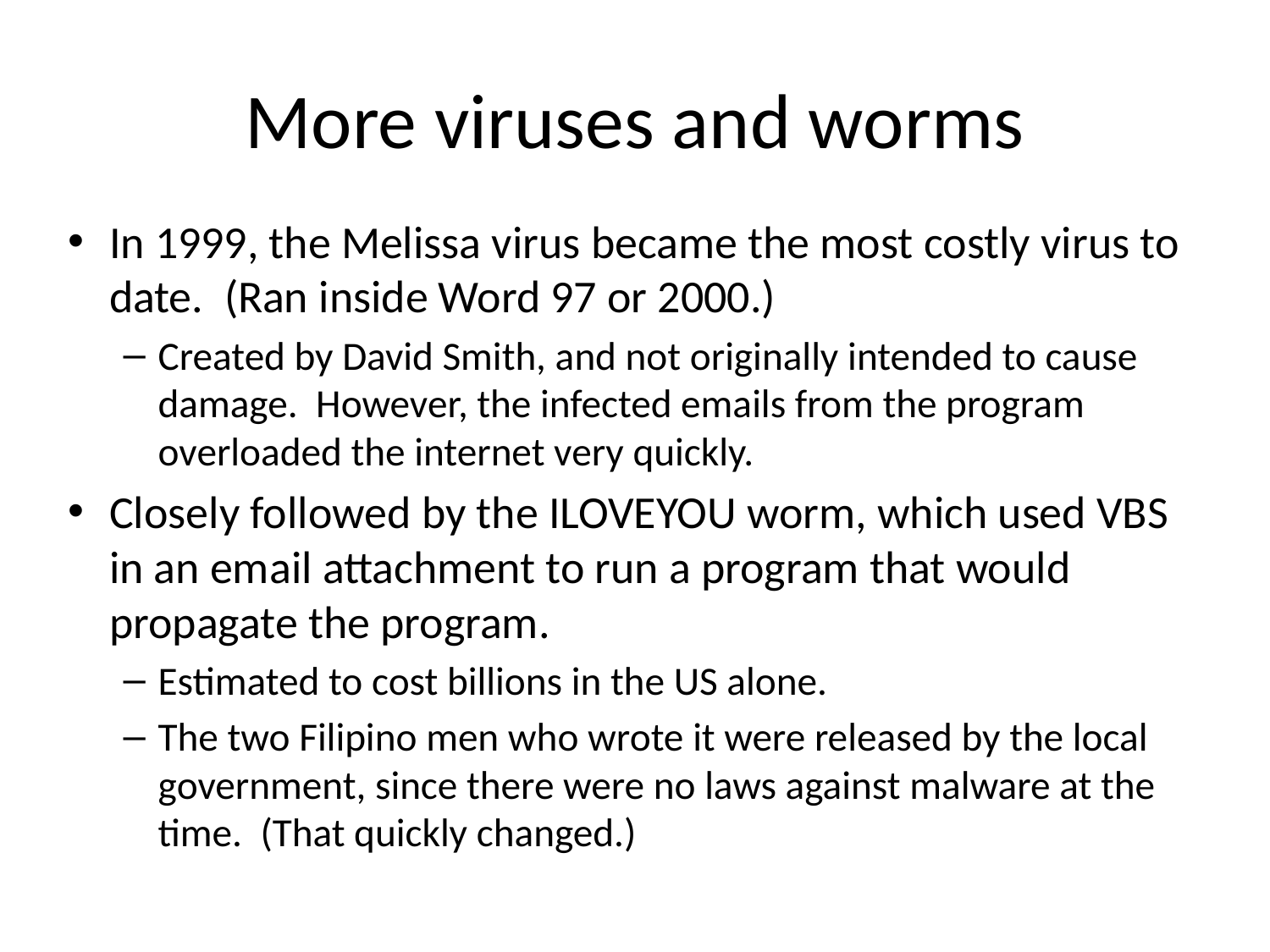

# More viruses and worms
In 1999, the Melissa virus became the most costly virus to date.  (Ran inside Word 97 or 2000.)
Created by David Smith, and not originally intended to cause damage.  However, the infected emails from the program overloaded the internet very quickly.
Closely followed by the ILOVEYOU worm, which used VBS in an email attachment to run a program that would propagate the program.
Estimated to cost billions in the US alone.
The two Filipino men who wrote it were released by the local government, since there were no laws against malware at the time.  (That quickly changed.)